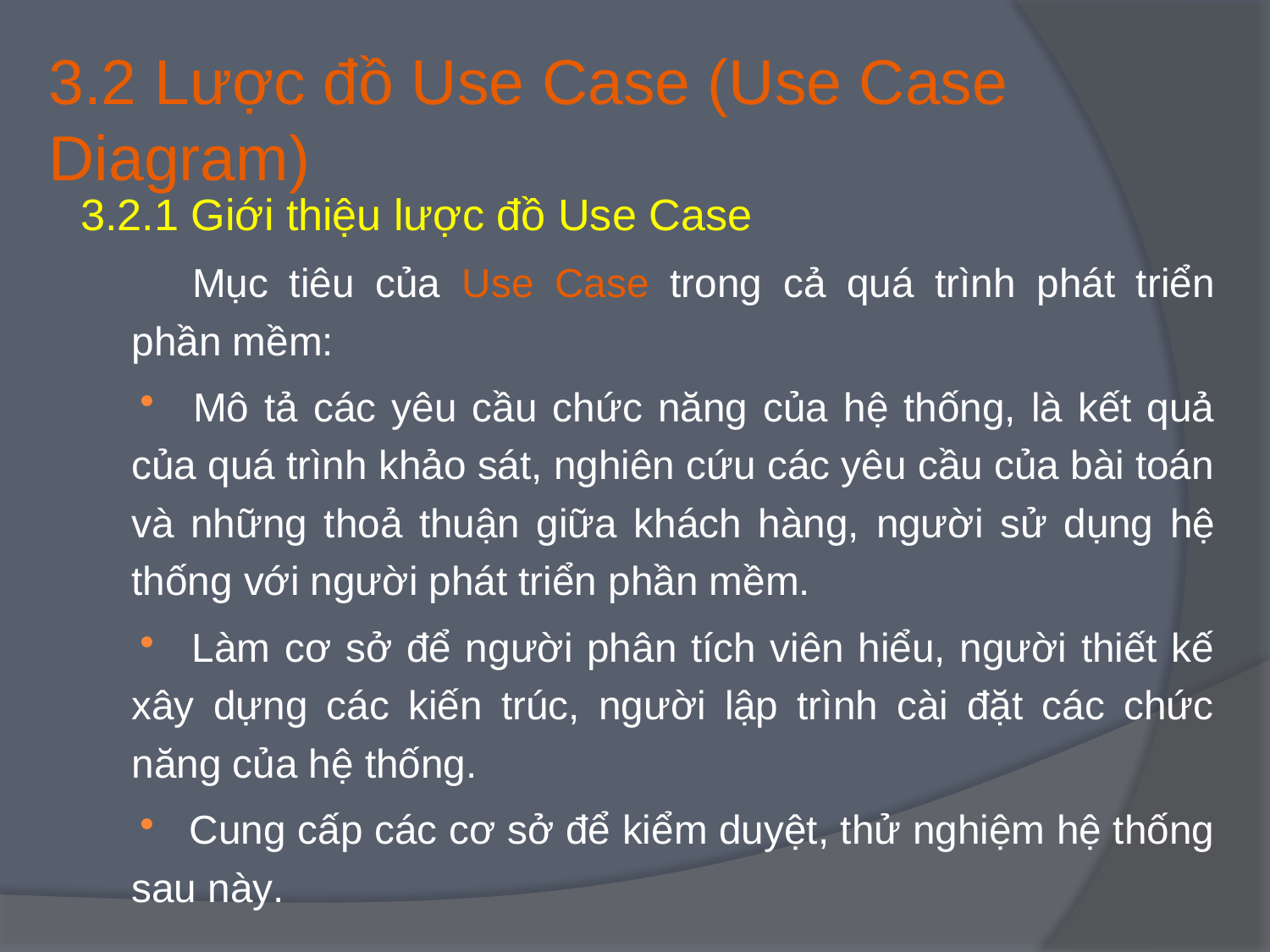

# 3.2 Lược đồ Use Case (Use Case Diagram)
3.2.1 Giới thiệu lược đồ Use Case
Mục tiêu của Use Case trong cả quá trình phát triển phần mềm:
 Mô tả các yêu cầu chức năng của hệ thống, là kết quả của quá trình khảo sát, nghiên cứu các yêu cầu của bài toán và những thoả thuận giữa khách hàng, người sử dụng hệ thống với người phát triển phần mềm.
 Làm cơ sở để người phân tích viên hiểu, người thiết kế xây dựng các kiến trúc, người lập trình cài đặt các chức năng của hệ thống.
 Cung cấp các cơ sở để kiểm duyệt, thử nghiệm hệ thống sau này.